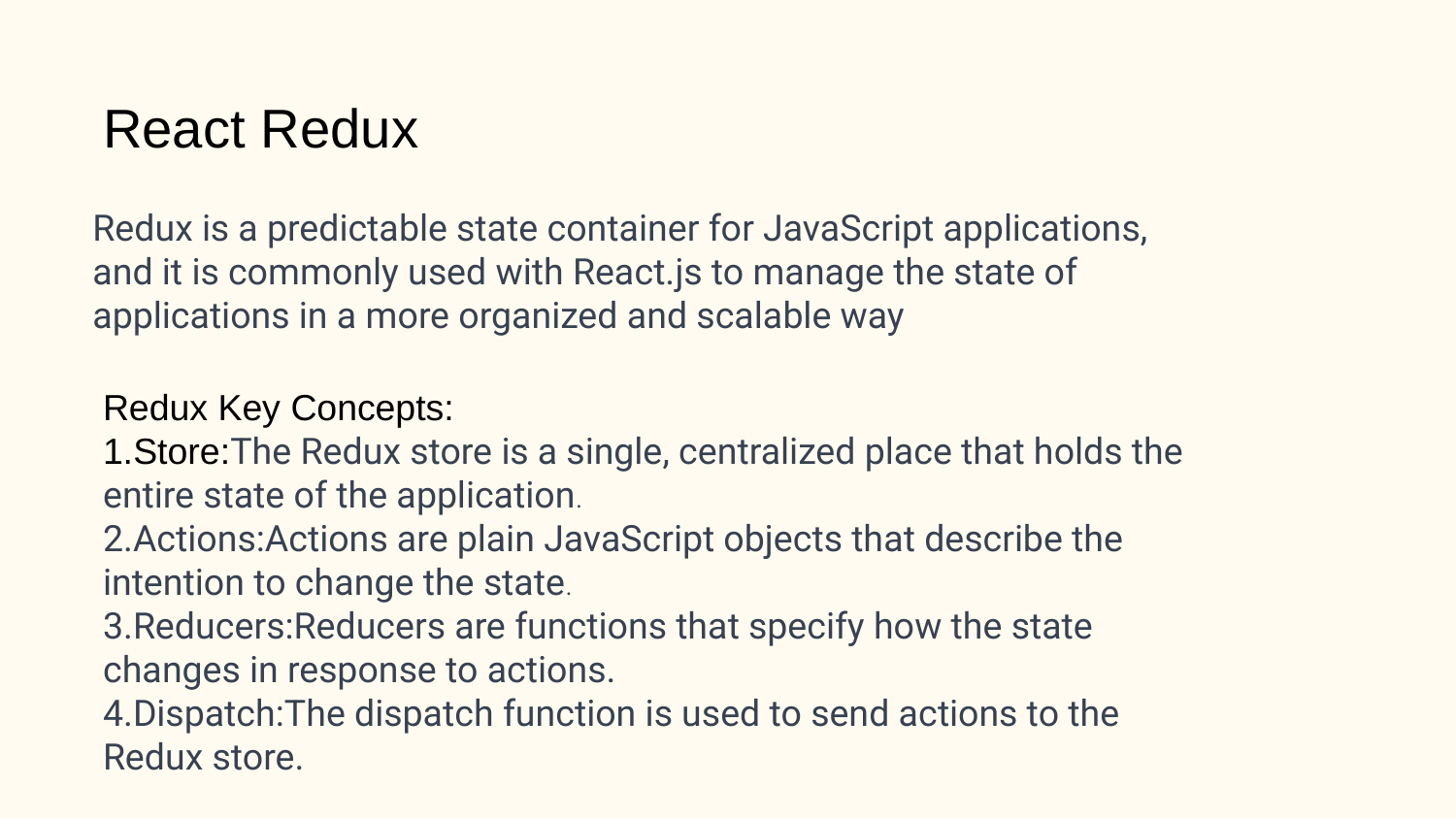

React Redux
#

Redux is a predictable state container for JavaScript applications, and it is commonly used with React.js to manage the state of applications in a more organized and scalable way

Redux Key Concepts:
1.Store:The Redux store is a single, centralized place that holds the entire state of the application.
2.Actions:Actions are plain JavaScript objects that describe the intention to change the state.
3.Reducers:Reducers are functions that specify how the state changes in response to actions.
4.Dispatch:The dispatch function is used to send actions to the Redux store.